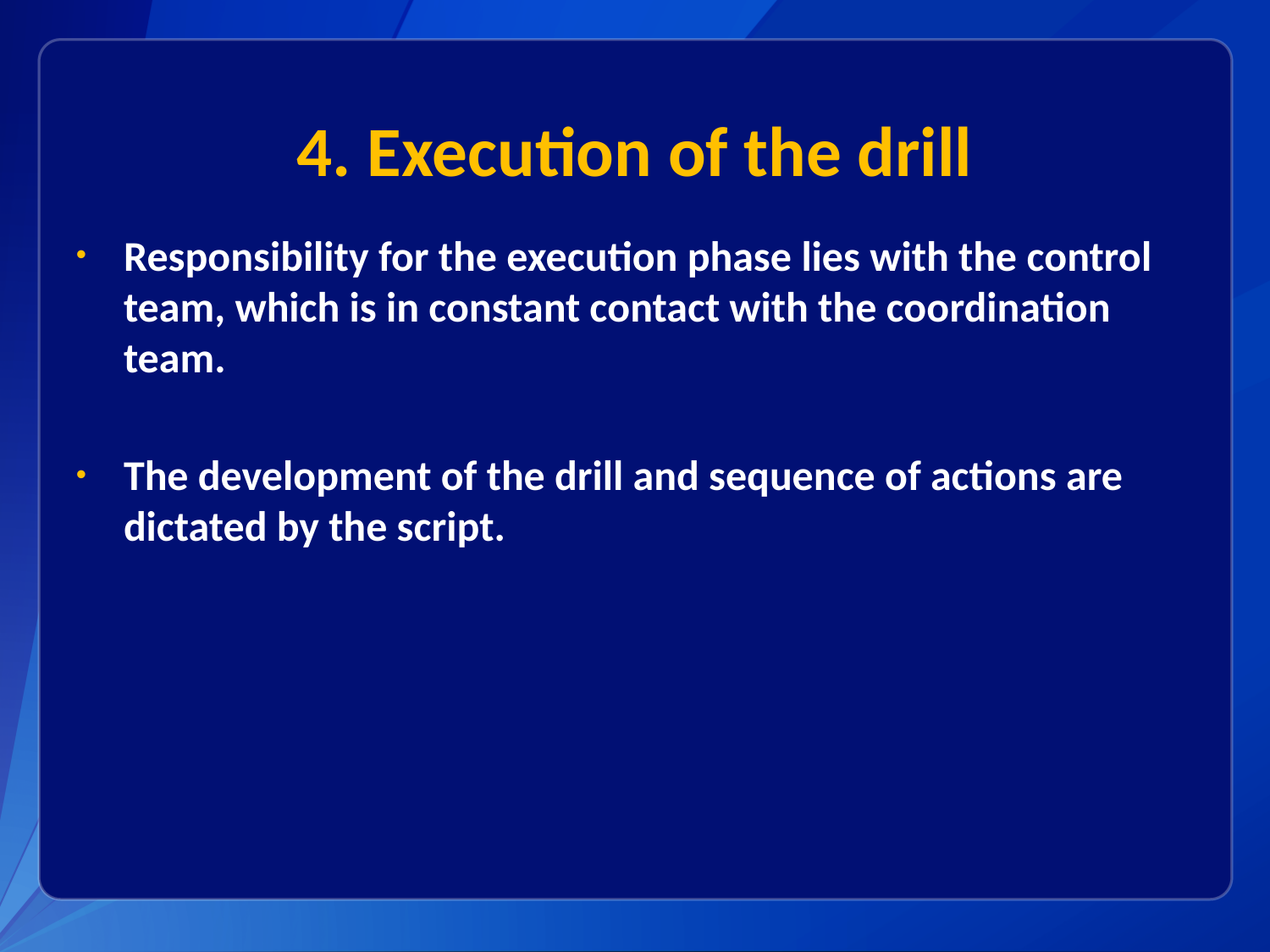

# 4. Execution of the drill
Responsibility for the execution phase lies with the control team, which is in constant contact with the coordination team.

The development of the drill and sequence of actions are dictated by the script.